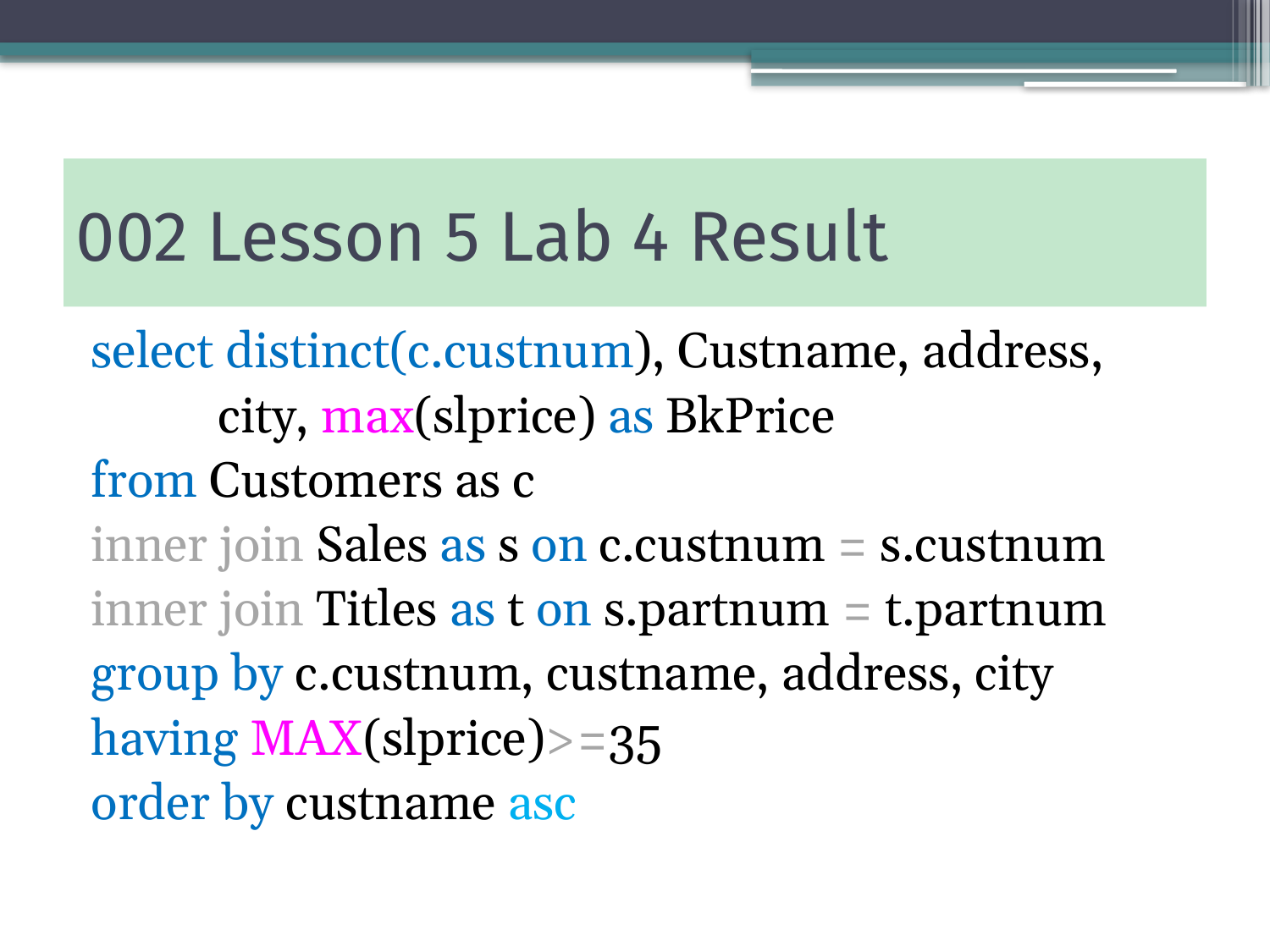

# 002 Lesson 5 Lab 4 Result
select distinct(c.custnum), Custname, address,
	city, max(slprice) as BkPrice
from Customers as c
inner join Sales as s on c.custnum = s.custnum
inner join Titles as t on s.partnum = t.partnum
group by c.custnum, custname, address, city
having MAX(slprice)>=35
order by custname asc